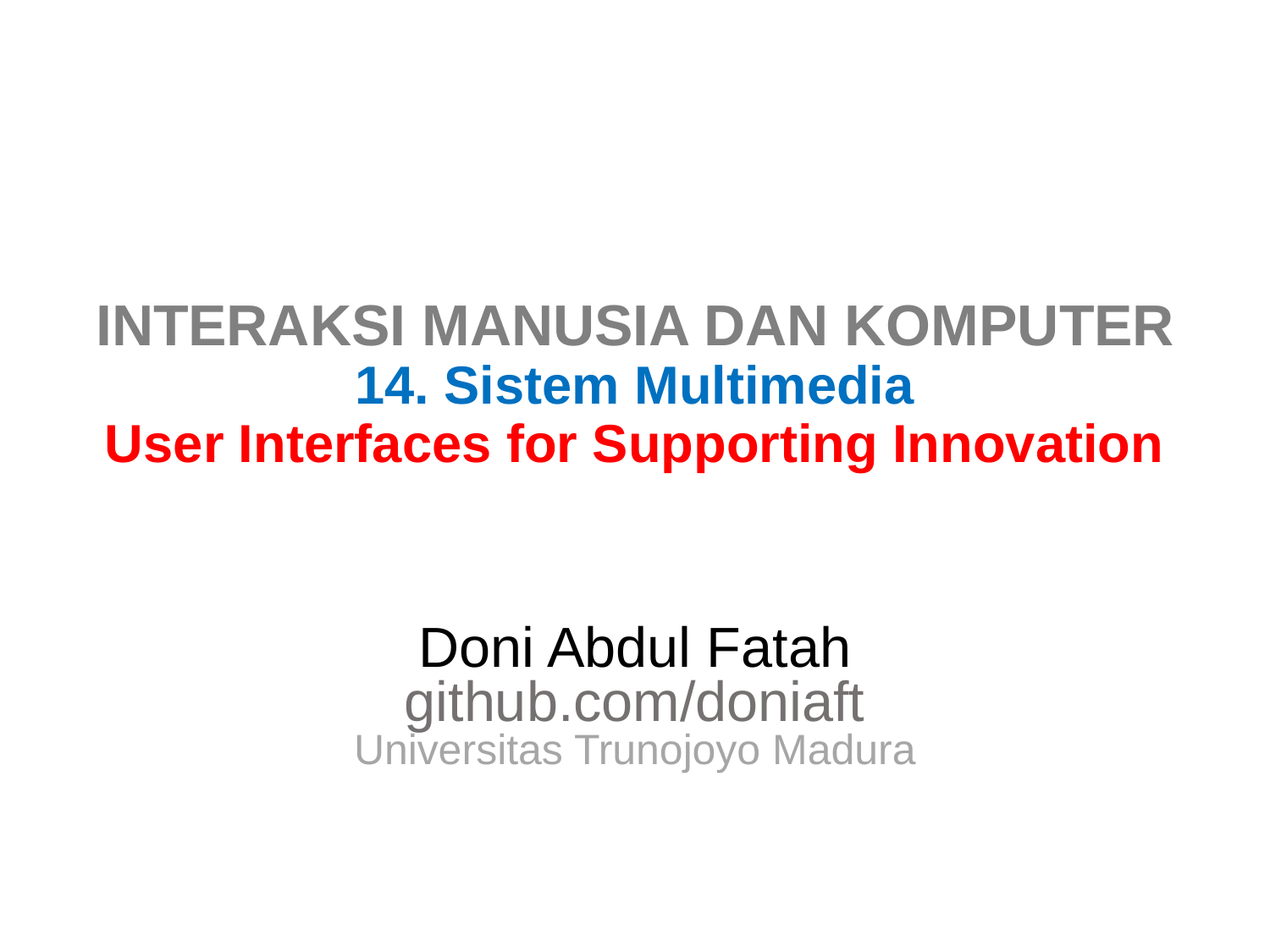

# INTERAKSI MANUSIA DAN KOMPUTER 14. Sistem Multimedia User Interfaces for Supporting Innovation
Doni Abdul Fatah
github.com/doniaft
Universitas Trunojoyo Madura